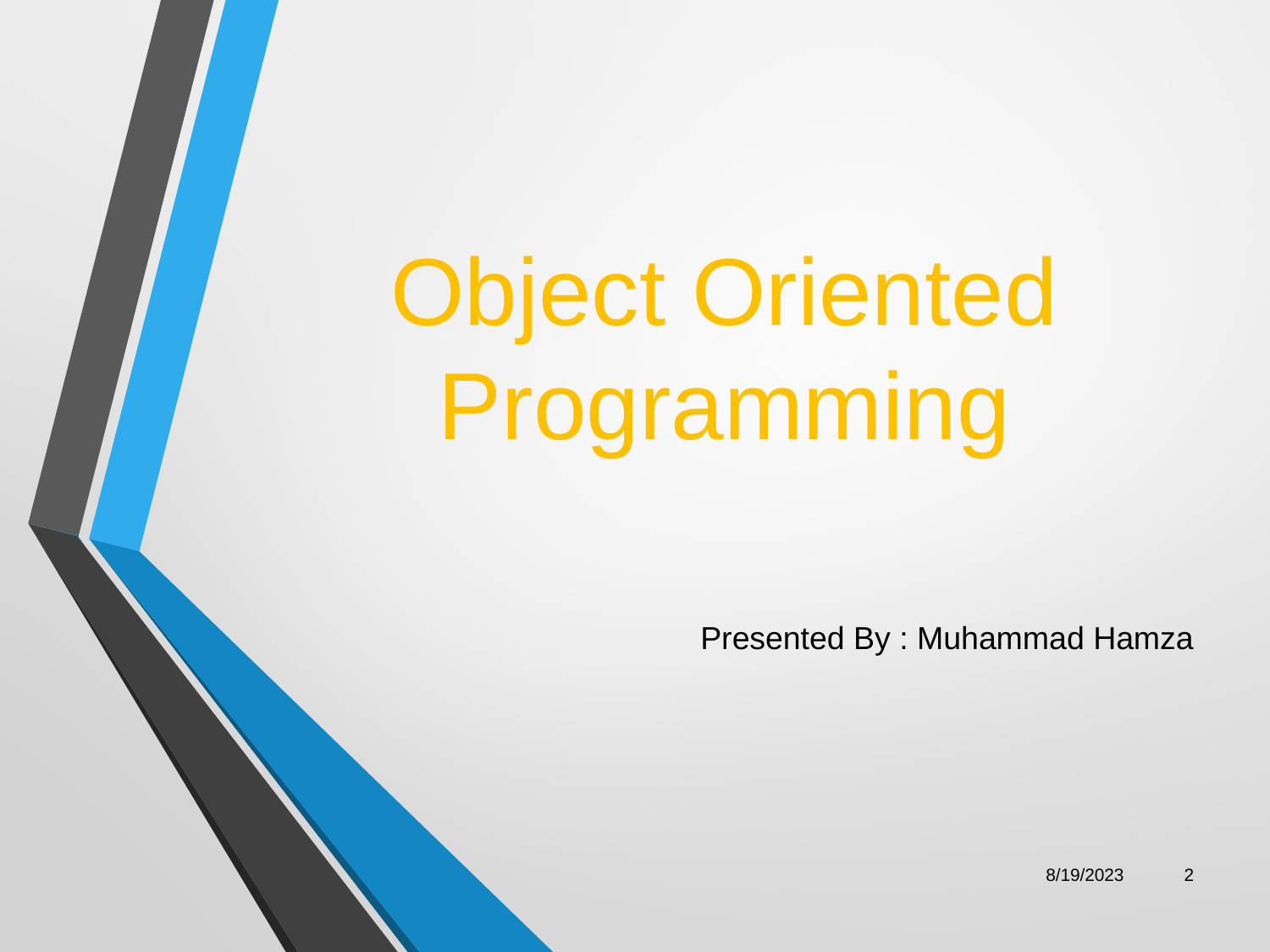

# Object Oriented Programming
Presented By : Muhammad Hamza

8/19/2023
2